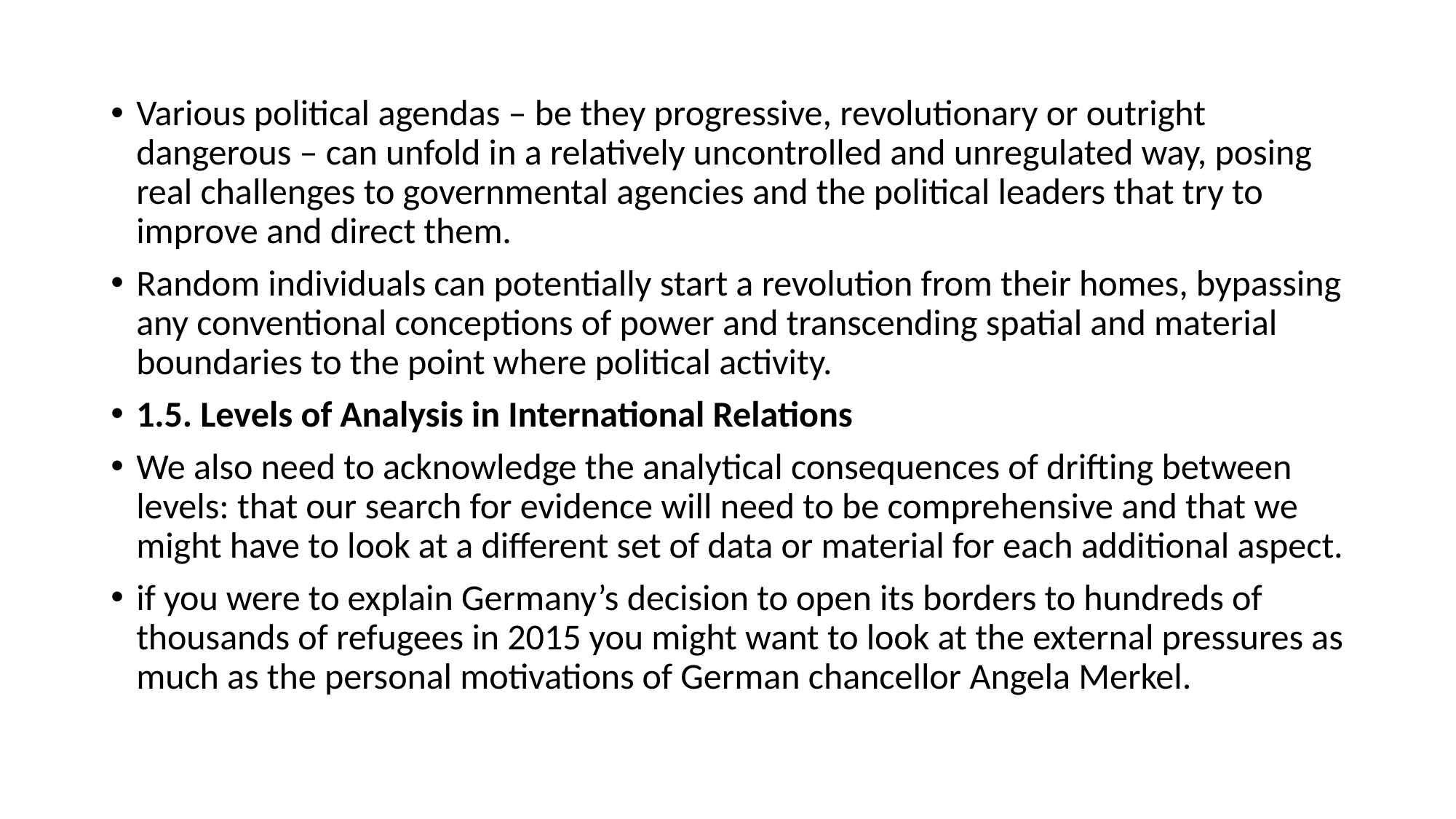

#
Various political agendas – be they progressive, revolutionary or outright dangerous – can unfold in a relatively uncontrolled and unregulated way, posing real challenges to governmental agencies and the political leaders that try to improve and direct them.
Random individuals can potentially start a revolution from their homes, bypassing any conventional conceptions of power and transcending spatial and material boundaries to the point where political activity.
1.5. Levels of Analysis in International Relations
We also need to acknowledge the analytical consequences of drifting between levels: that our search for evidence will need to be comprehensive and that we might have to look at a different set of data or material for each additional aspect.
if you were to explain Germany’s decision to open its borders to hundreds of thousands of refugees in 2015 you might want to look at the external pressures as much as the personal motivations of German chancellor Angela Merkel.